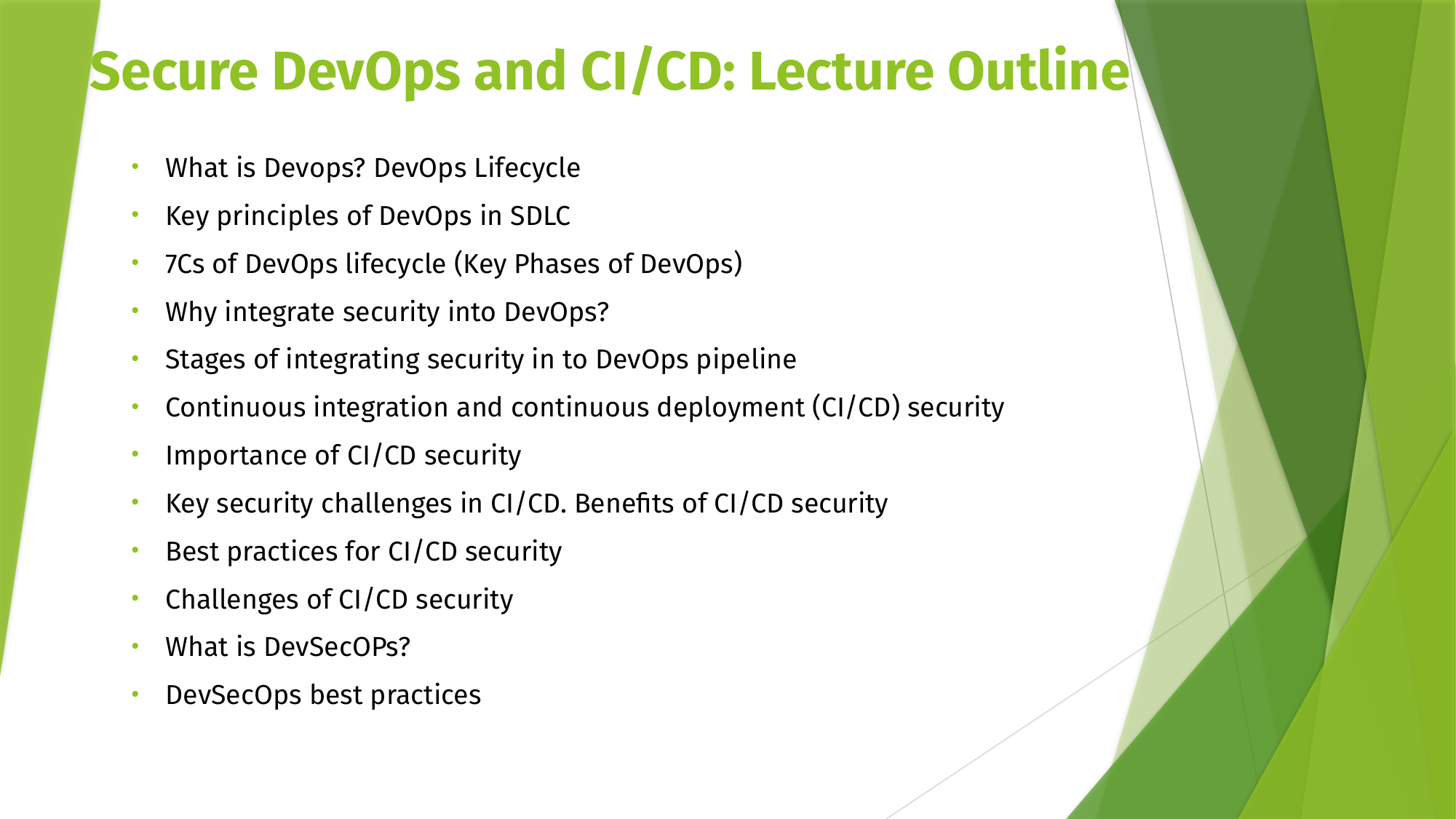

# Secure DevOps and CI/CD: Lecture Outline
What is Devops? DevOps Lifecycle
Key principles of DevOps in SDLC
7Cs of DevOps lifecycle (Key Phases of DevOps)
Why integrate security into DevOps?
Stages of integrating security in to DevOps pipeline
Continuous integration and continuous deployment (CI/CD) security
Importance of CI/CD security
Key security challenges in CI/CD. Benefits of CI/CD security
Best practices for CI/CD security
Challenges of CI/CD security
What is DevSecOPs?
DevSecOps best practices